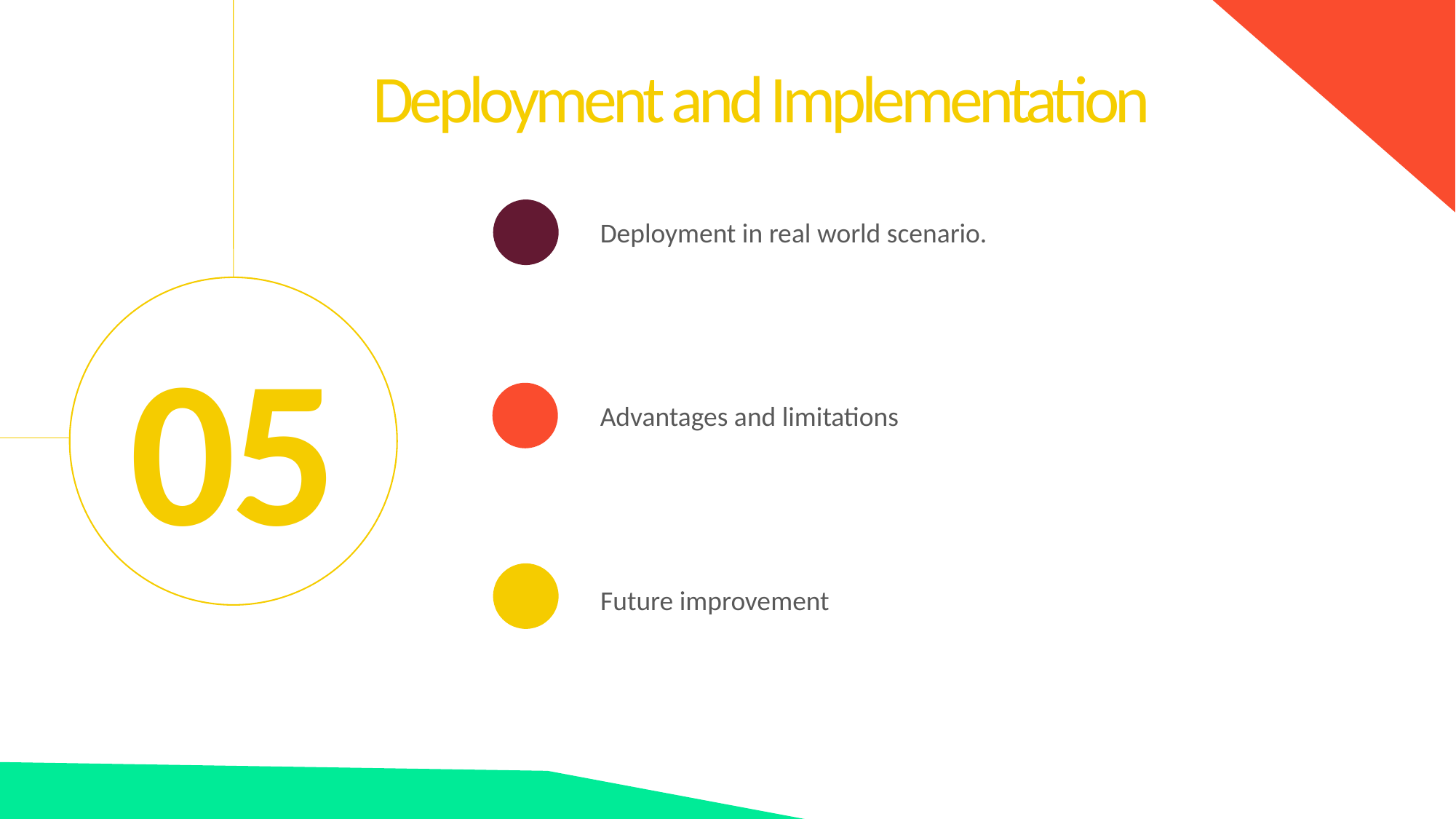

Deployment and Implementation

Deployment in real world scenario.

05

Advantages and limitations

Future improvement